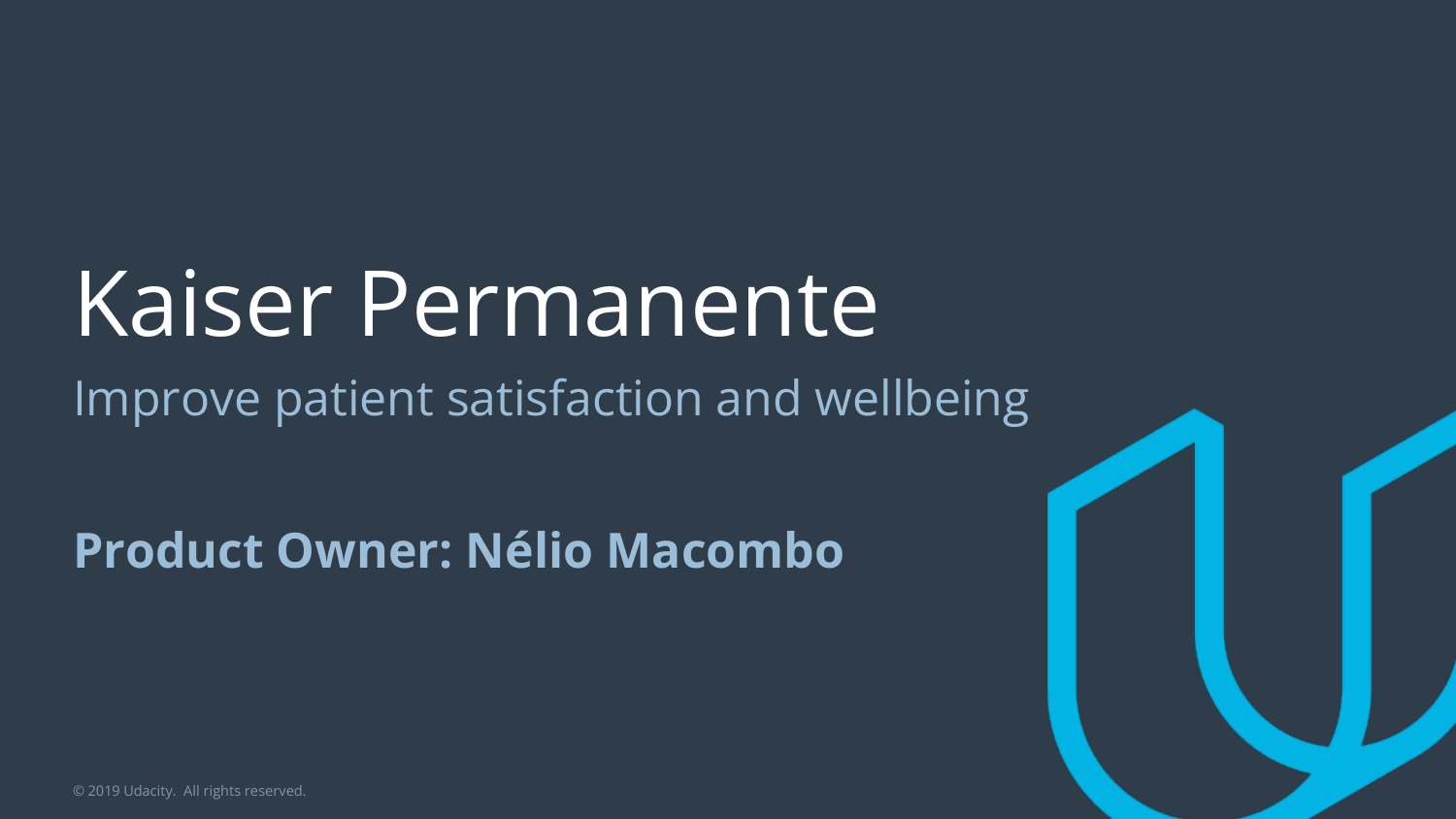

# Kaiser Permanente
Improve patient satisfaction and wellbeing

Product Owner: Nélio Macombo
© 2019 Udacity.  All rights reserved.